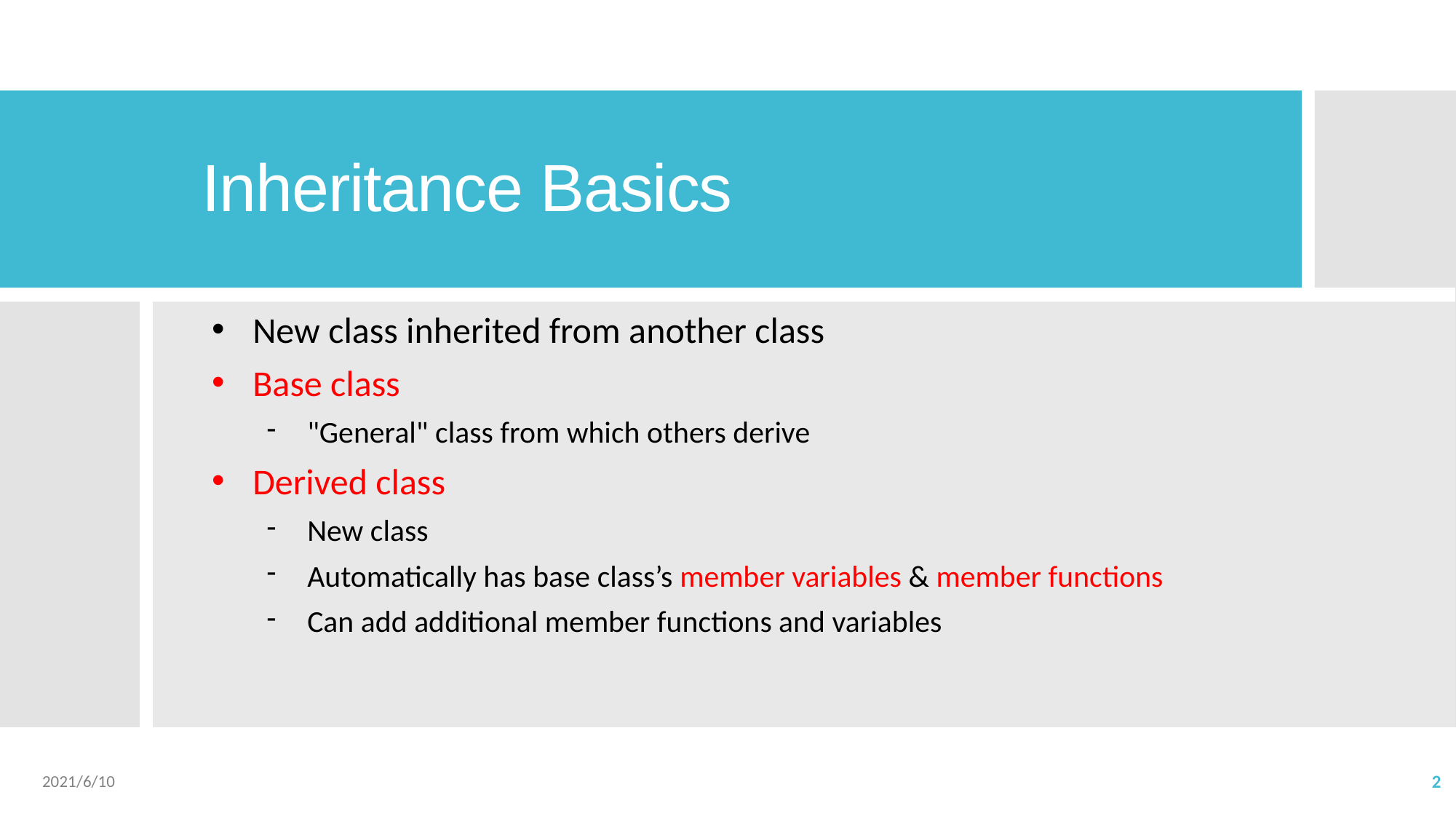

# Inheritance Basics

New class inherited from another class
Base class
"General" class from which others derive
Derived class
New class
Automatically has base class’s member variables & member functions
Can add additional member functions and variables
2021/6/10
2